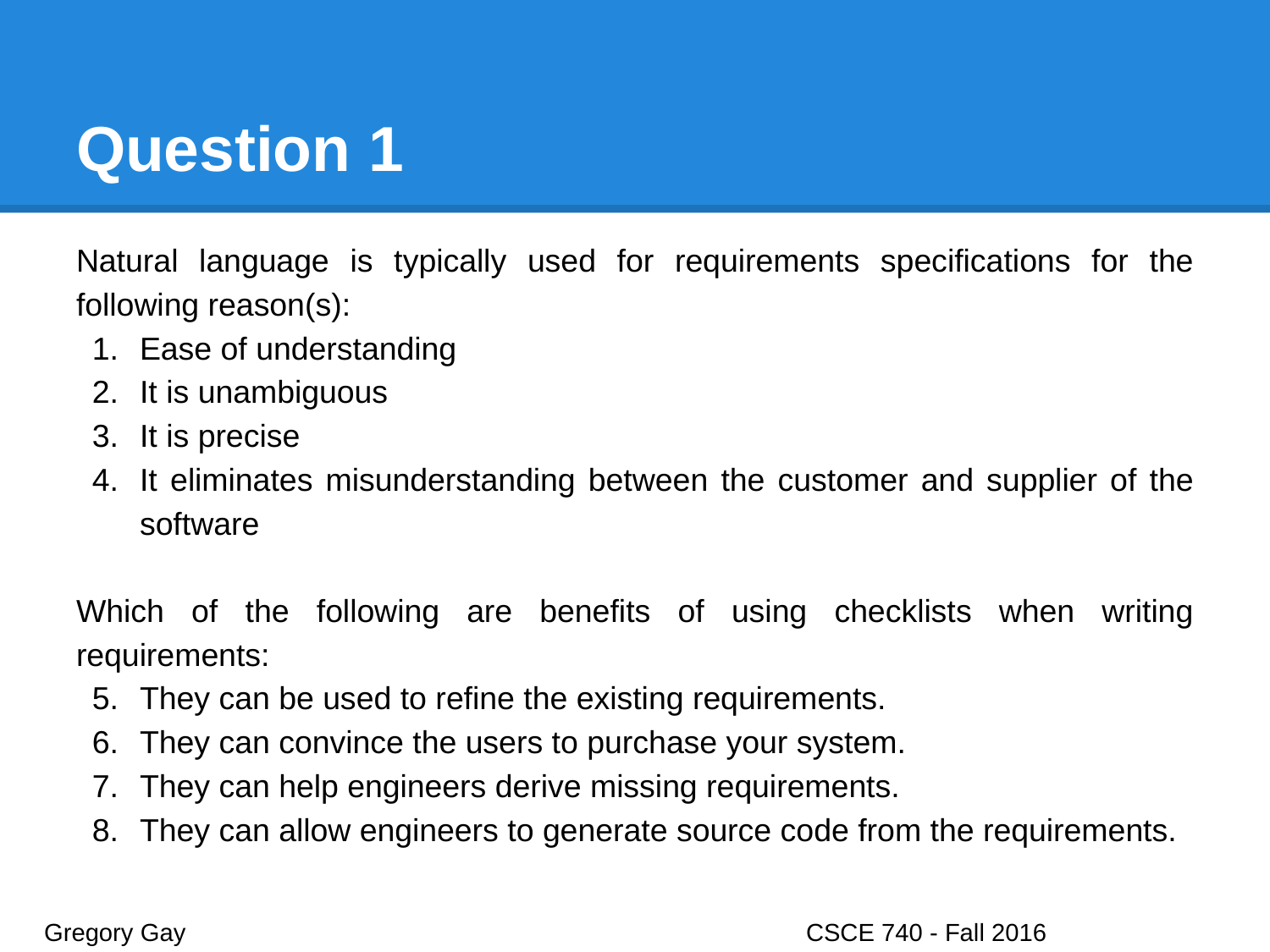

# Question 1
Natural language is typically used for requirements specifications for the following reason(s):
Ease of understanding
It is unambiguous
It is precise
It eliminates misunderstanding between the customer and supplier of the software

Which of the following are benefits of using checklists when writing requirements:
They can be used to refine the existing requirements.
They can convince the users to purchase your system.
They can help engineers derive missing requirements.
They can allow engineers to generate source code from the requirements.
Gregory Gay					CSCE 740 - Fall 2016								4